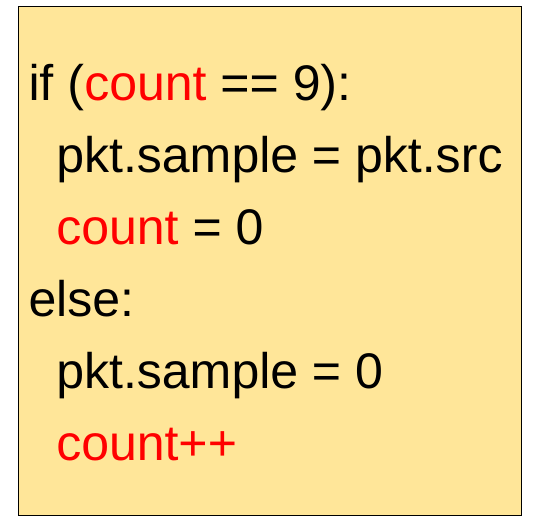

if (count == 9):
  pkt.sample = pkt.src
  count = 0
else:
  pkt.sample = 0
  count++